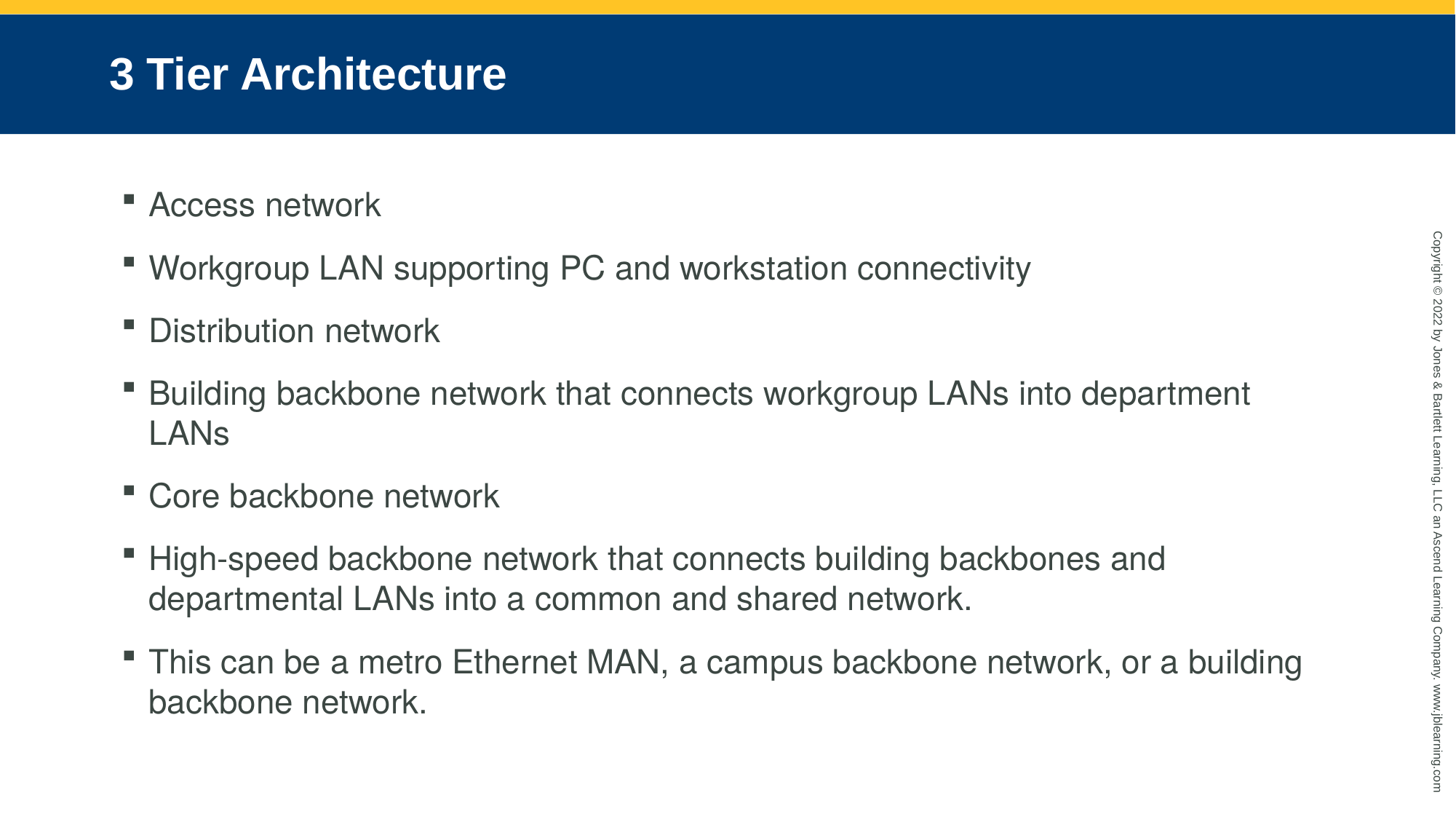

# 3 Tier Architecture
Access network
Workgroup LAN supporting PC and workstation connectivity
Distribution network
Building backbone network that connects workgroup LANs into department LANs
Core backbone network
High-speed backbone network that connects building backbones and departmental LANs into a common and shared network.
This can be a metro Ethernet MAN, a campus backbone network, or a building backbone network.